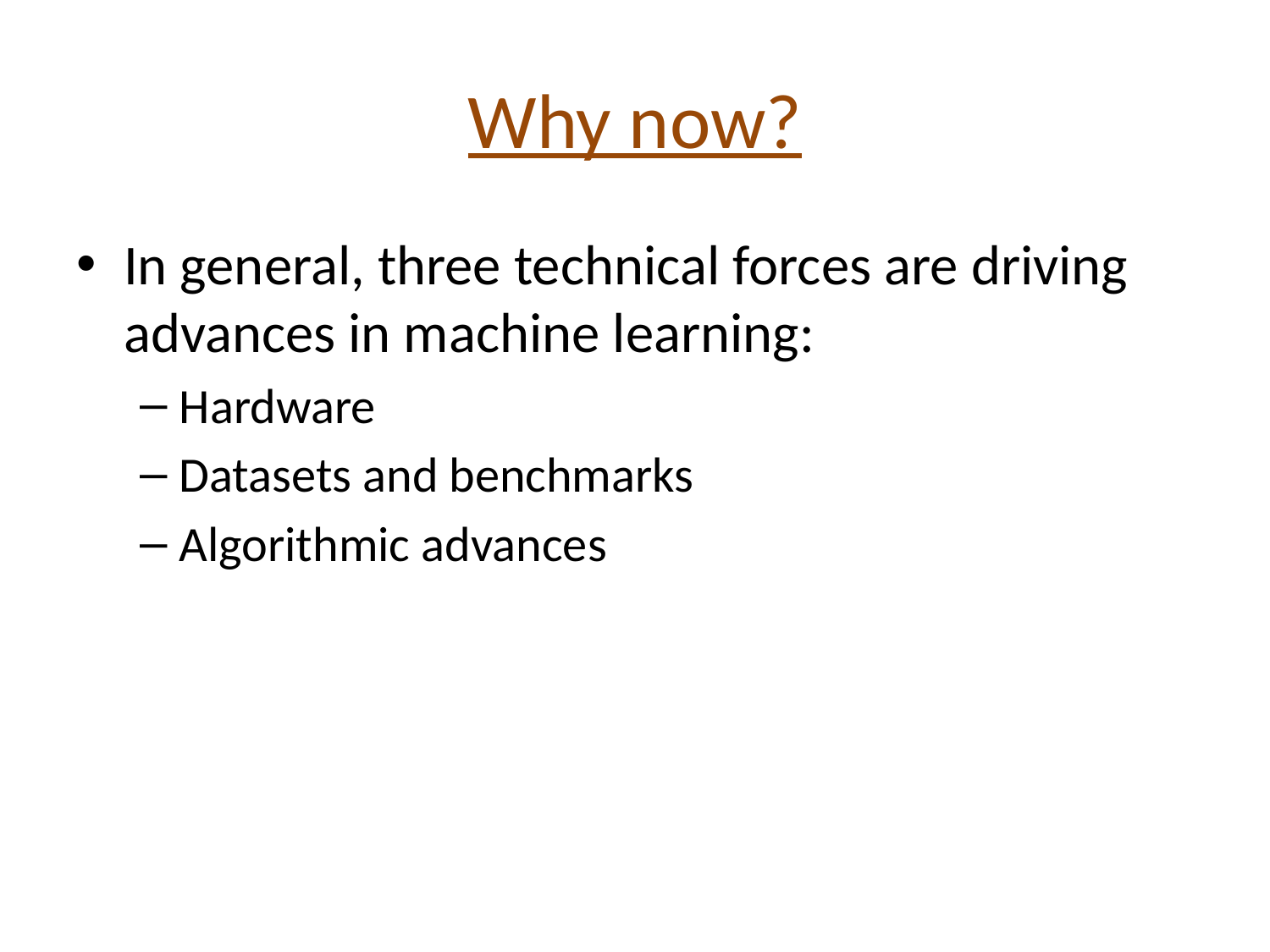

# Why now?
In general, three technical forces are driving advances in machine learning:
Hardware
Datasets and benchmarks
Algorithmic advances